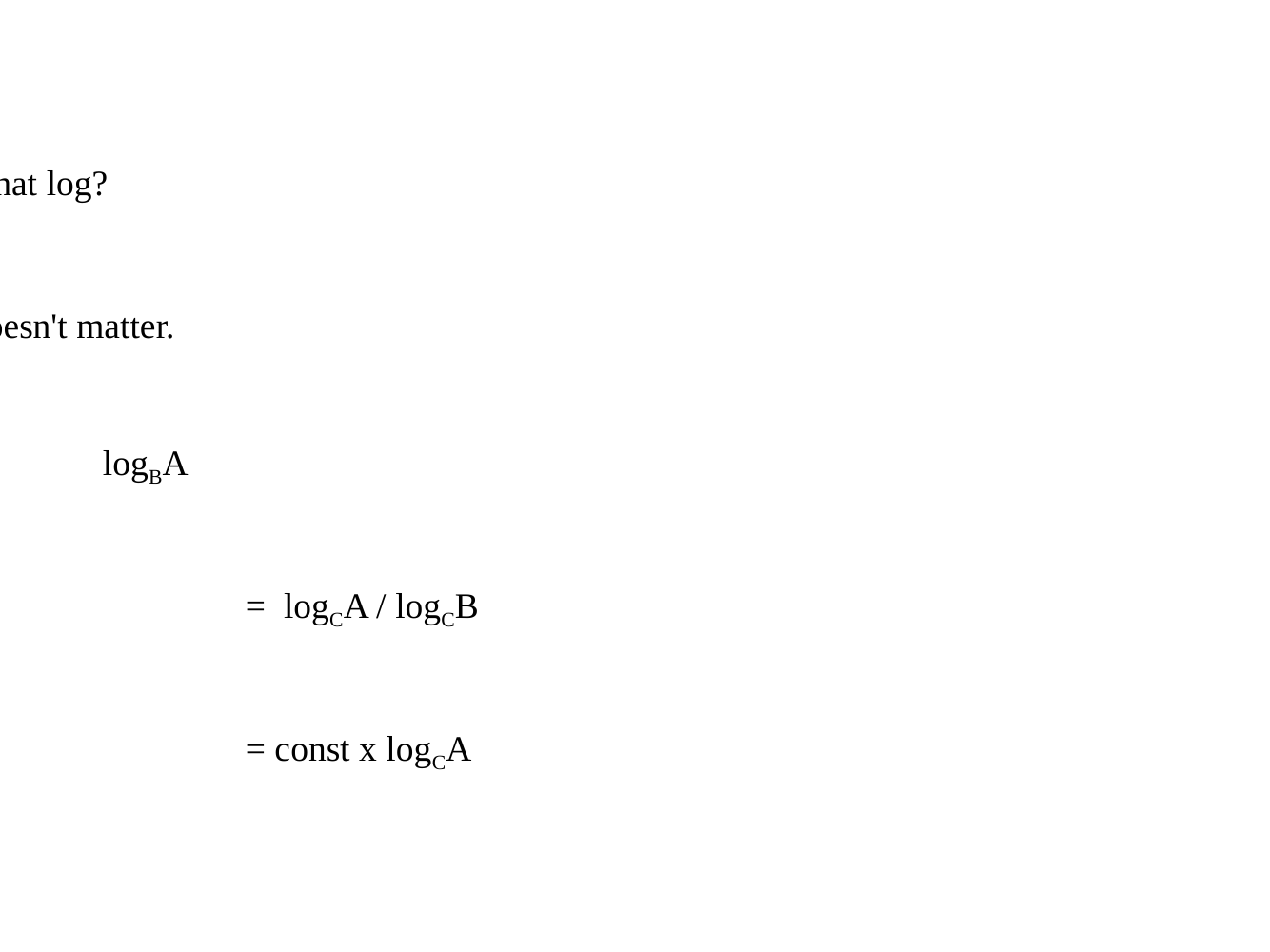

What log?

Doesn't matter.

	logBA

		=  logCA / logCB

		= const x logCA